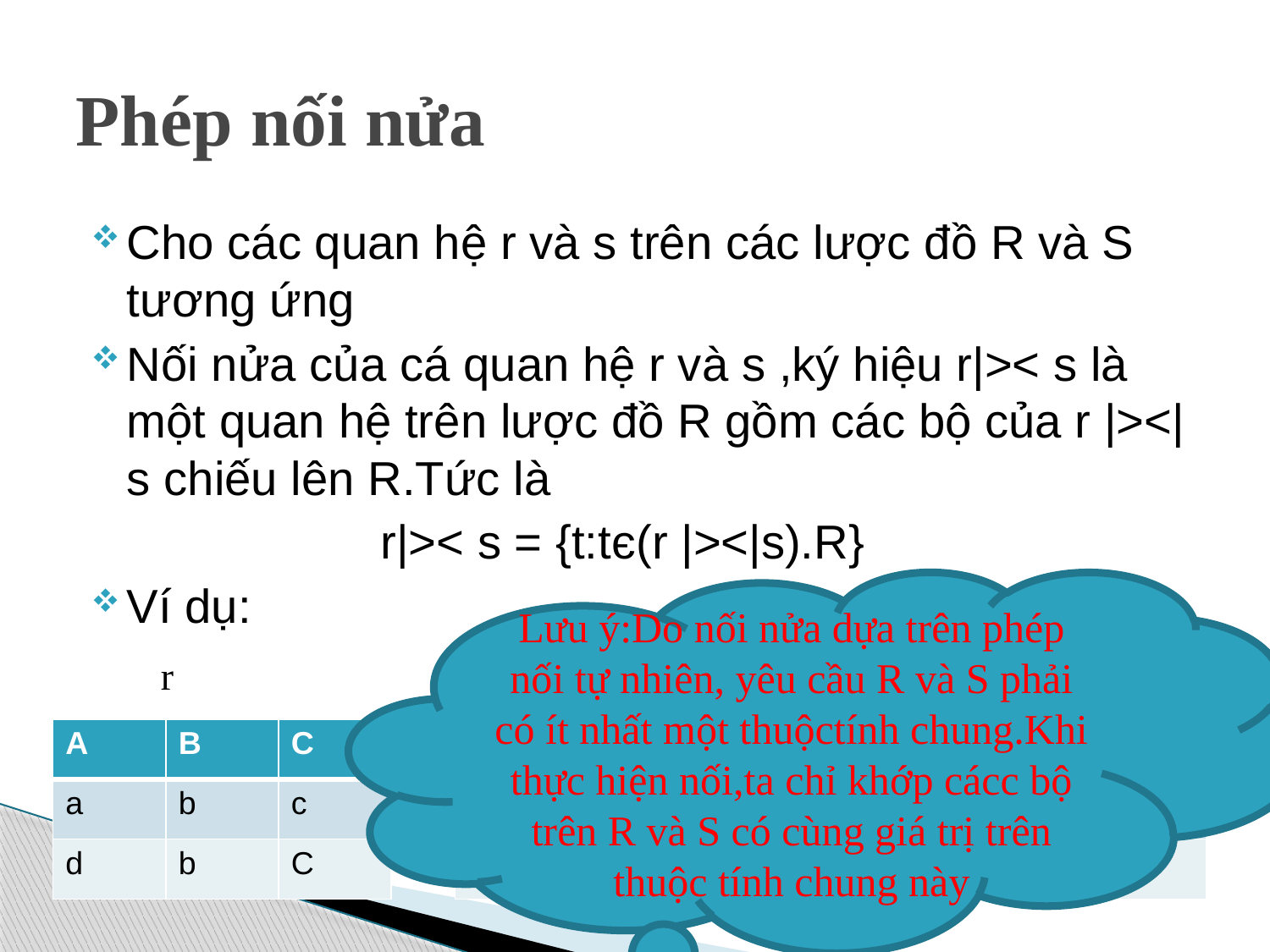

# Phép nối nửa
Cho các quan hệ r và s trên các lược đồ R và S tương ứng
Nối nửa của cá quan hệ r và s ,ký hiệu r|>< s là một quan hệ trên lược đồ R gồm các bộ của r |><|s chiếu lên R.Tức là
			r|>< s = {t:tє(r |><|s).R}
Ví dụ:

Lưu ý:Do nối nửa dựa trên phép nối tự nhiên, yêu cầu R và S phải có ít nhất một thuộctính chung.Khi thực hiện nối,ta chỉ khớp cácc bộ trên R và S có cùng giá trị trên thuộc tính chung này
r
r|>< s
s
| A | B | C |
| --- | --- | --- |
| a | b | c |
| d | b | C |
| B | C | D |
| --- | --- | --- |
| b | c | D |
| b | c | e |
| A | B | C |
| --- | --- | --- |
| a | b | C |
| d | b | c |